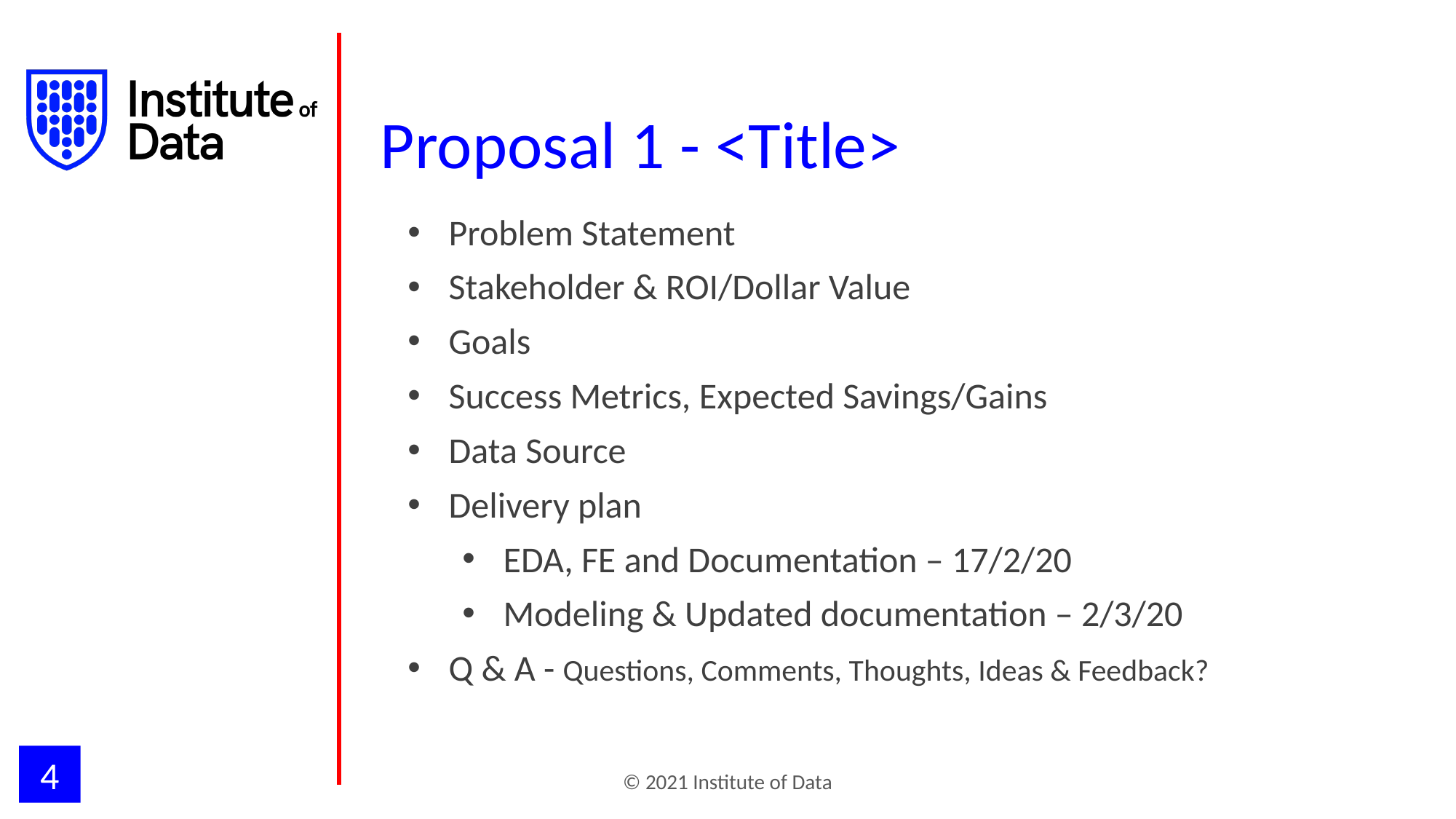

# Proposal 1 - <Title>
Problem Statement
Stakeholder & ROI/Dollar Value
Goals
Success Metrics, Expected Savings/Gains
Data Source
Delivery plan
EDA, FE and Documentation – 17/2/20
Modeling & Updated documentation – 2/3/20
Q & A - Questions, Comments, Thoughts, Ideas & Feedback?